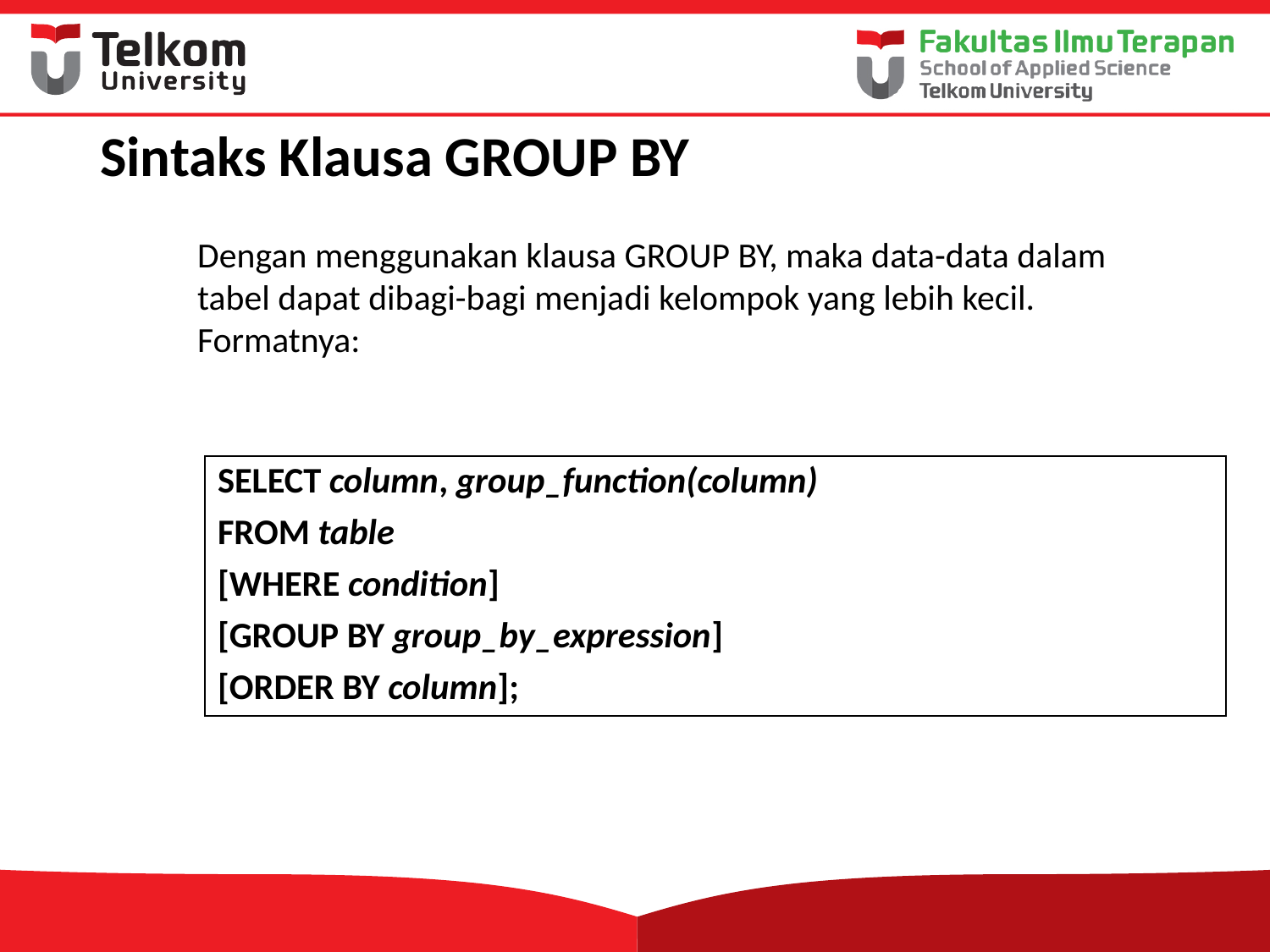

# Sintaks Klausa GROUP BY
Dengan menggunakan klausa GROUP BY, maka data-data dalam tabel dapat dibagi-bagi menjadi kelompok yang lebih kecil. Formatnya:
SELECT column, group_function(column)
FROM table
[WHERE condition]
[GROUP BY group_by_expression]
[ORDER BY column];